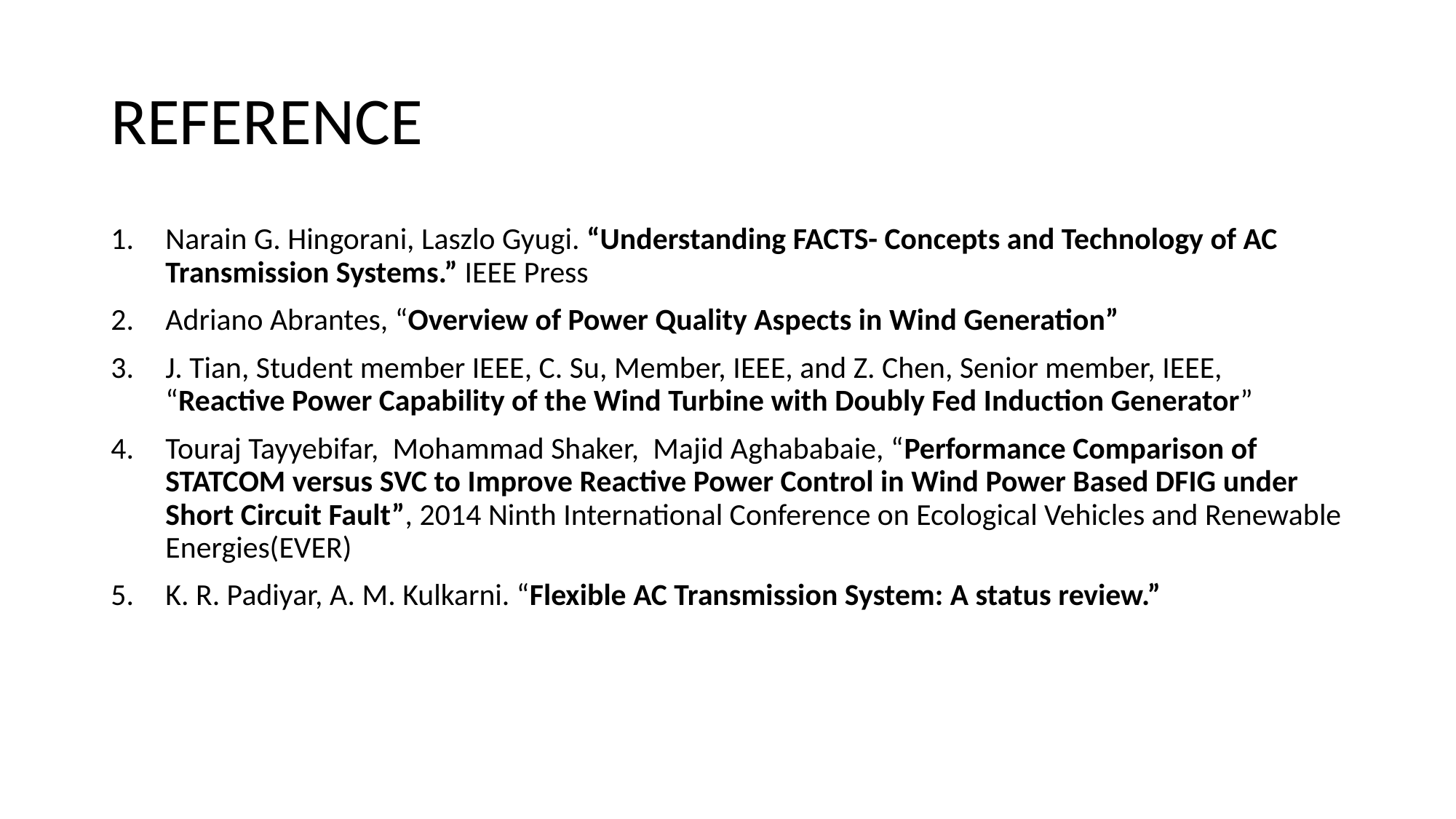

# REFERENCE
Narain G. Hingorani, Laszlo Gyugi. “Understanding FACTS- Concepts and Technology of AC Transmission Systems.” IEEE Press
Adriano Abrantes, “Overview of Power Quality Aspects in Wind Generation”
J. Tian, Student member IEEE, C. Su, Member, IEEE, and Z. Chen, Senior member, IEEE, “Reactive Power Capability of the Wind Turbine with Doubly Fed Induction Generator”
Touraj Tayyebifar,  Mohammad Shaker,  Majid Aghababaie, “Performance Comparison of STATCOM versus SVC to Improve Reactive Power Control in Wind Power Based DFIG under Short Circuit Fault”, 2014 Ninth International Conference on Ecological Vehicles and Renewable Energies(EVER)
K. R. Padiyar, A. M. Kulkarni. “Flexible AC Transmission System: A status review.”